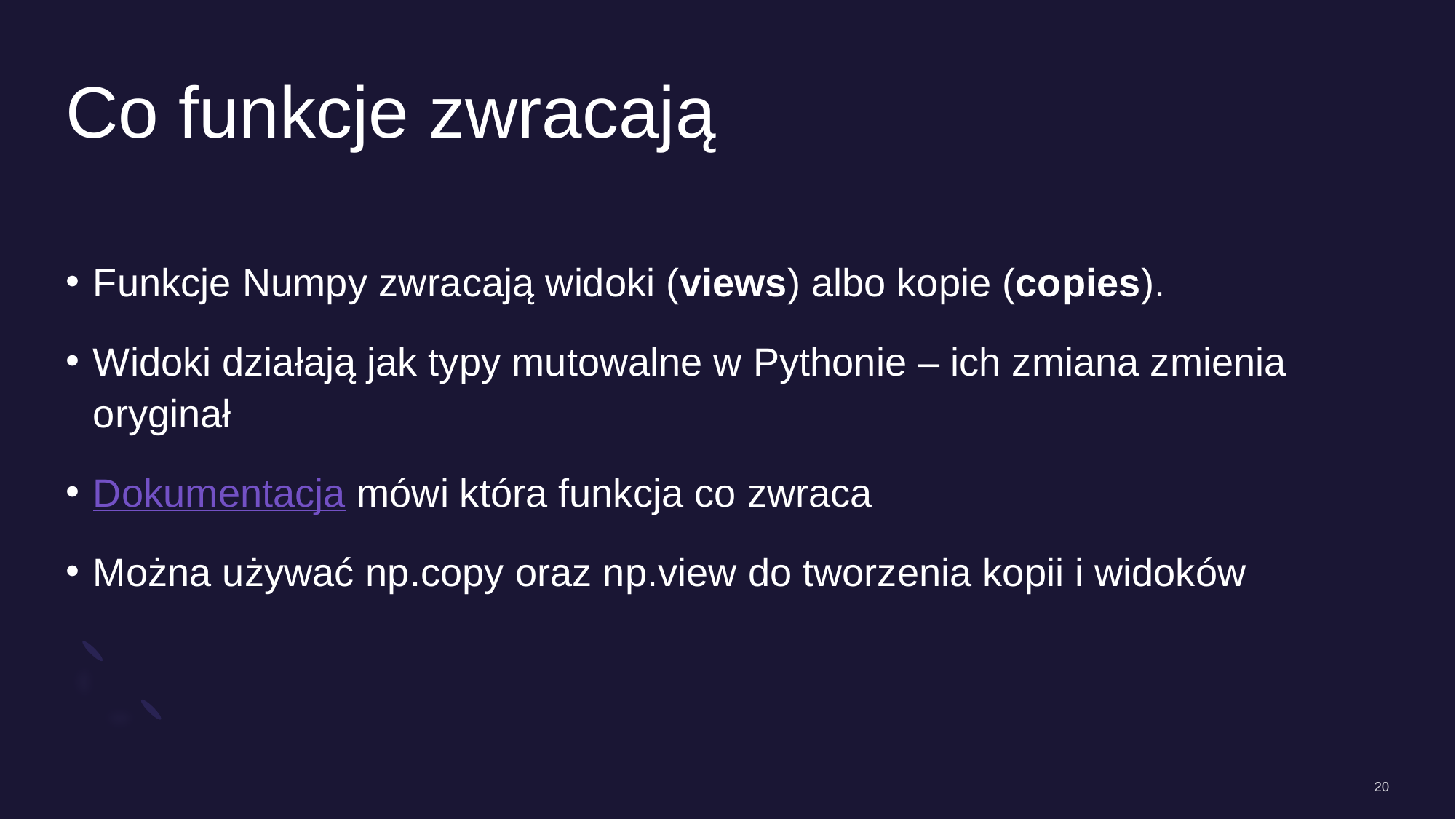

# Co funkcje zwracają
Funkcje Numpy zwracają widoki (views) albo kopie (copies).
Widoki działają jak typy mutowalne w Pythonie – ich zmiana zmienia oryginał
Dokumentacja mówi która funkcja co zwraca
Można używać np.copy oraz np.view do tworzenia kopii i widoków
20